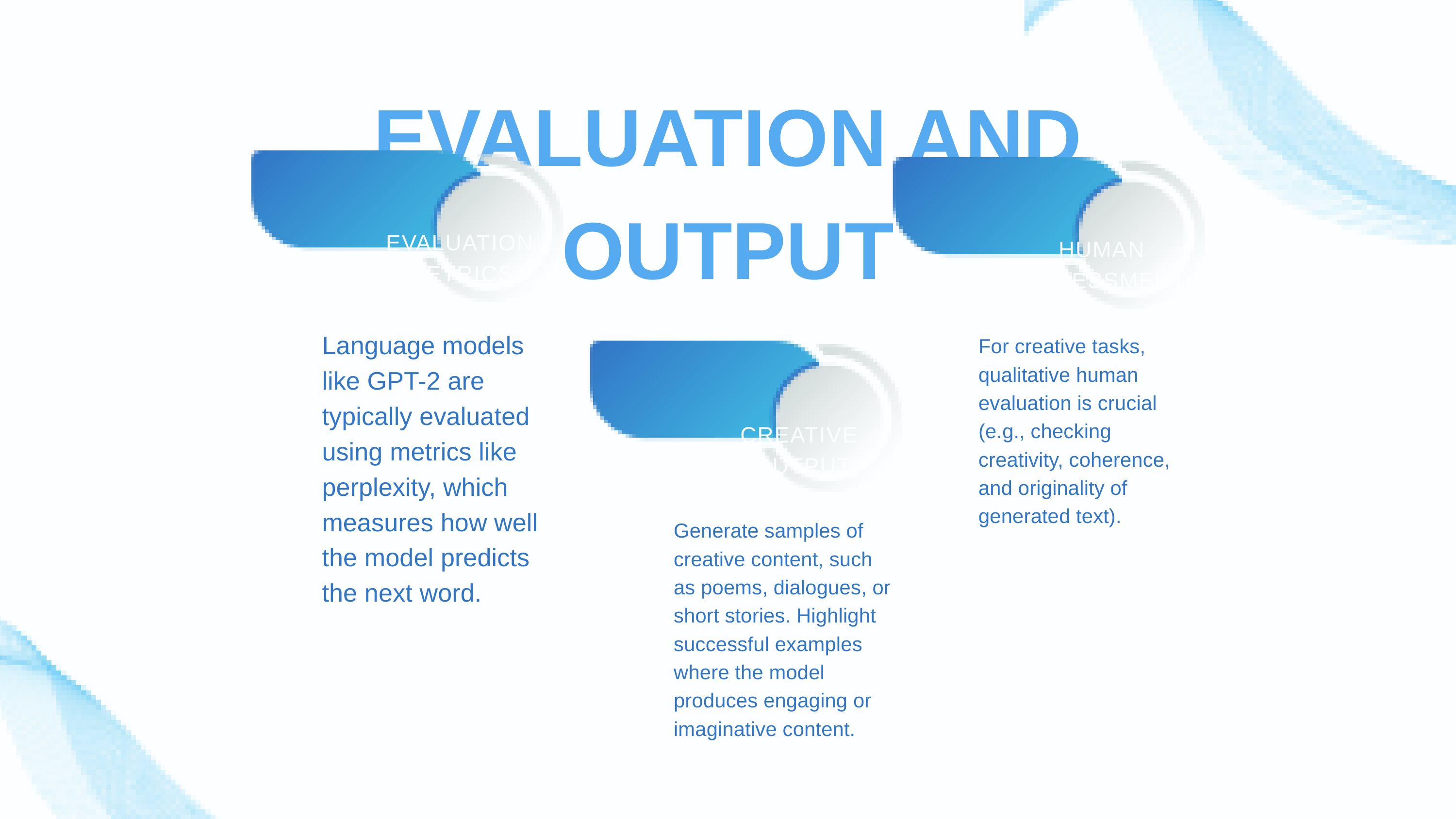

EVALUATION AND OUTPUT

EVALUATION METRICS
HUMAN
ASSESSMENT
Language models like GPT-2 are typically evaluated using metrics like perplexity, which measures how well the model predicts the next word.
For creative tasks, qualitative human evaluation is crucial (e.g., checking creativity, coherence, and originality of generated text).

CREATIVE
OUTPUT
Generate samples of creative content, such as poems, dialogues, or short stories. Highlight successful examples where the model produces engaging or imaginative content.